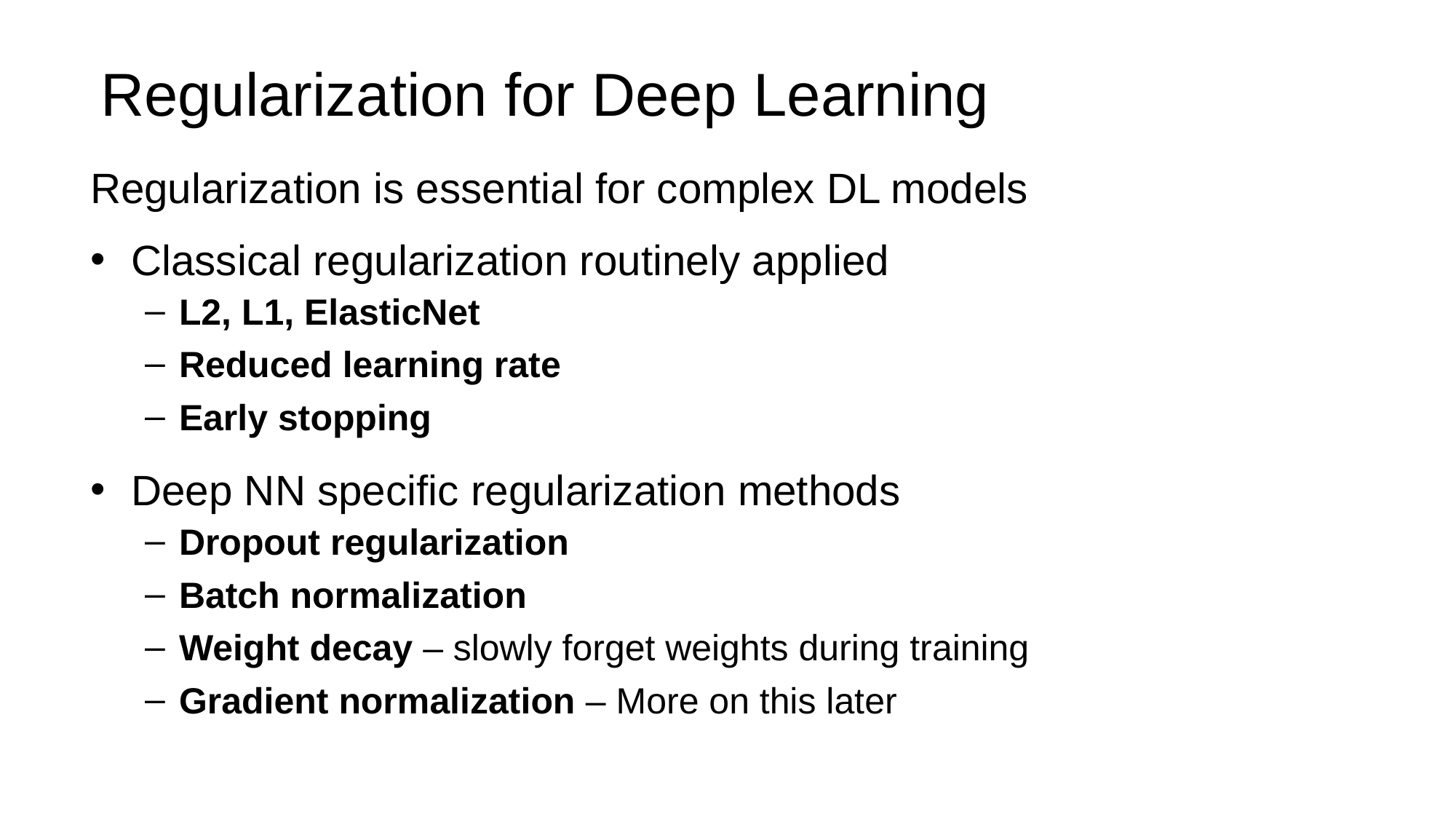

# Regularization for Deep Learning
Regularization is essential for complex DL models
Classical regularization routinely applied
L2, L1, ElasticNet
Reduced learning rate
Early stopping
Deep NN specific regularization methods
Dropout regularization
Batch normalization
Weight decay – slowly forget weights during training
Gradient normalization – More on this later